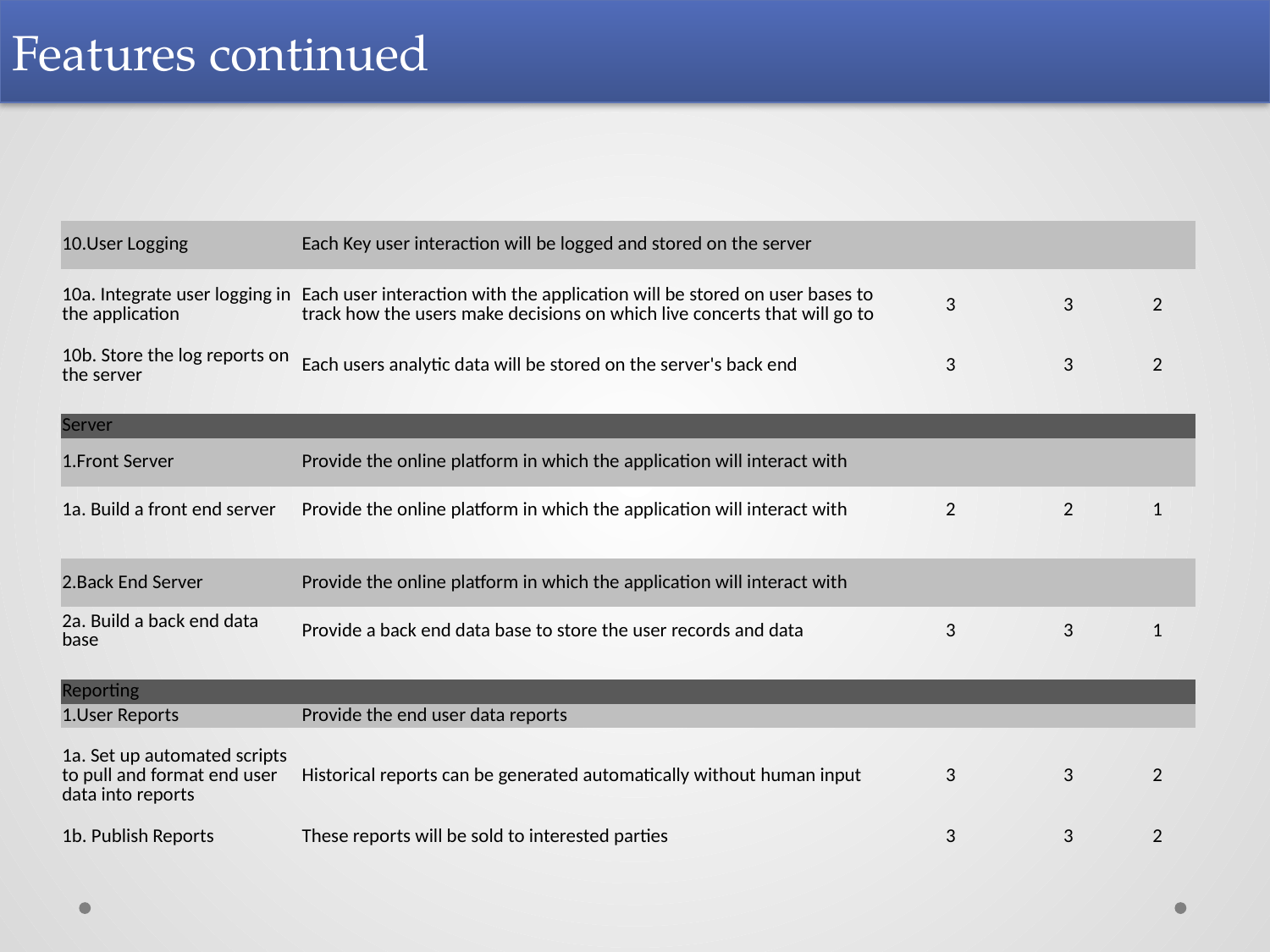

Features continued
| 10.User Logging | Each Key user interaction will be logged and stored on the server |  |  |  |
| --- | --- | --- | --- | --- |
| 10a. Integrate user logging in the application | Each user interaction with the application will be stored on user bases to track how the users make decisions on which live concerts that will go to | 3 | 3 | 2 |
| 10b. Store the log reports on the server | Each users analytic data will be stored on the server's back end | 3 | 3 | 2 |
|  |  |  |  |  |
| Server |  |  |  |  |
| 1.Front Server | Provide the online platform in which the application will interact with |  |  |  |
| 1a. Build a front end server | Provide the online platform in which the application will interact with | 2 | 2 | 1 |
|  |  |  |  |  |
| 2.Back End Server | Provide the online platform in which the application will interact with |  |  |  |
| 2a. Build a back end data base | Provide a back end data base to store the user records and data | 3 | 3 | 1 |
|  |  |  |  |  |
| Reporting |  |  |  |  |
| 1.User Reports | Provide the end user data reports |  |  |  |
| 1a. Set up automated scripts to pull and format end user data into reports | Historical reports can be generated automatically without human input | 3 | 3 | 2 |
| 1b. Publish Reports | These reports will be sold to interested parties | 3 | 3 | 2 |